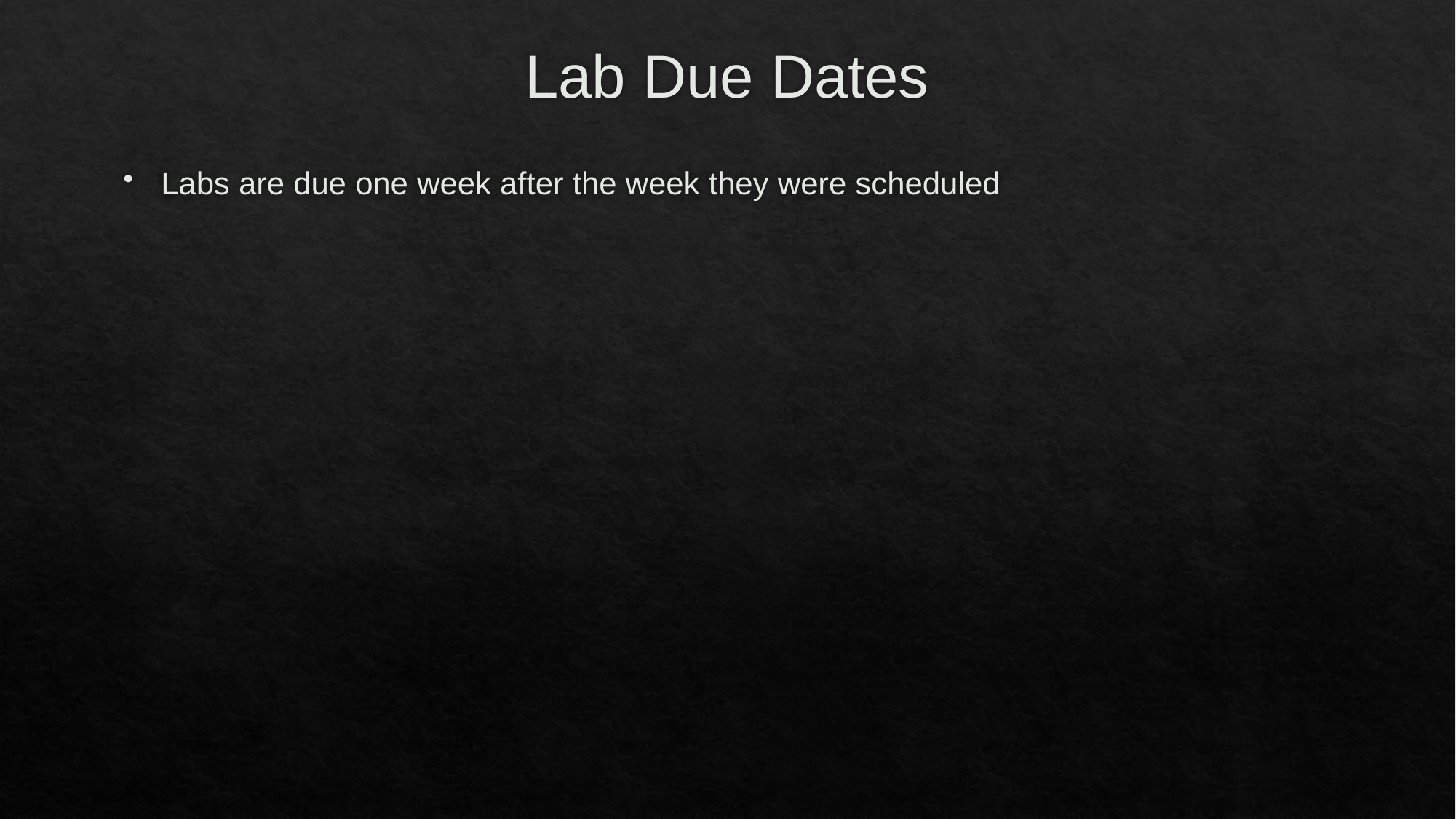

# Lab Due Dates
Labs are due one week after the week they were scheduled